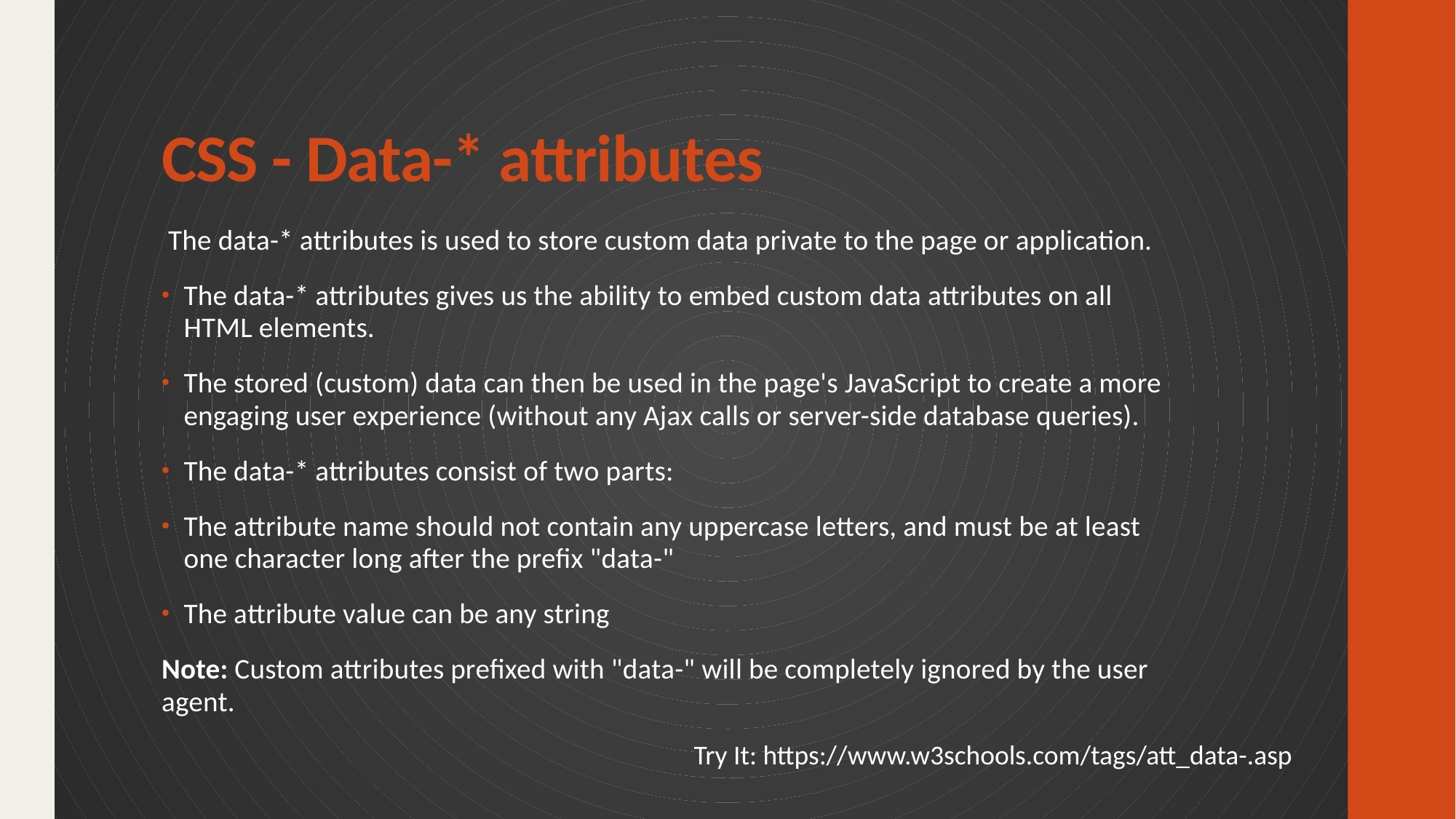

# CSS - Data-* attributes
 The data-* attributes is used to store custom data private to the page or application.
The data-* attributes gives us the ability to embed custom data attributes on all HTML elements.
The stored (custom) data can then be used in the page's JavaScript to create a more engaging user experience (without any Ajax calls or server-side database queries).
The data-* attributes consist of two parts:
The attribute name should not contain any uppercase letters, and must be at least one character long after the prefix "data-"
The attribute value can be any string
Note: Custom attributes prefixed with "data-" will be completely ignored by the user agent.

Try It: https://www.w3schools.com/tags/att_data-.asp